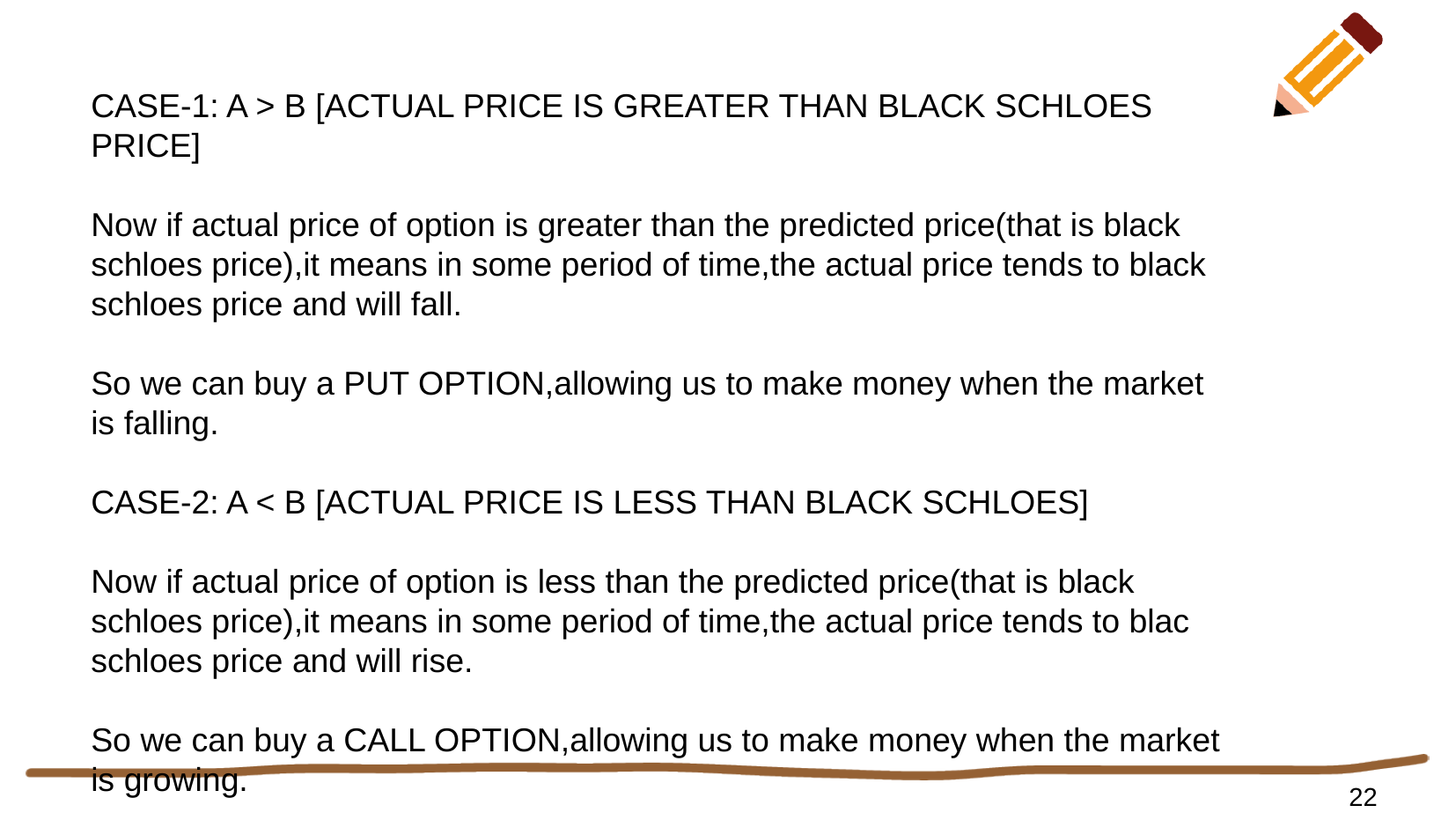

CASE-1: A > B [ACTUAL PRICE IS GREATER THAN BLACK SCHLOES PRICE]

Now if actual price of option is greater than the predicted price(that is black schloes price),it means in some period of time,the actual price tends to black schloes price and will fall.

So we can buy a PUT OPTION,allowing us to make money when the market is falling.

CASE-2: A < B [ACTUAL PRICE IS LESS THAN BLACK SCHLOES]

Now if actual price of option is less than the predicted price(that is black schloes price),it means in some period of time,the actual price tends to blac schloes price and will rise.

So we can buy a CALL OPTION,allowing us to make money when the market is growing.
22